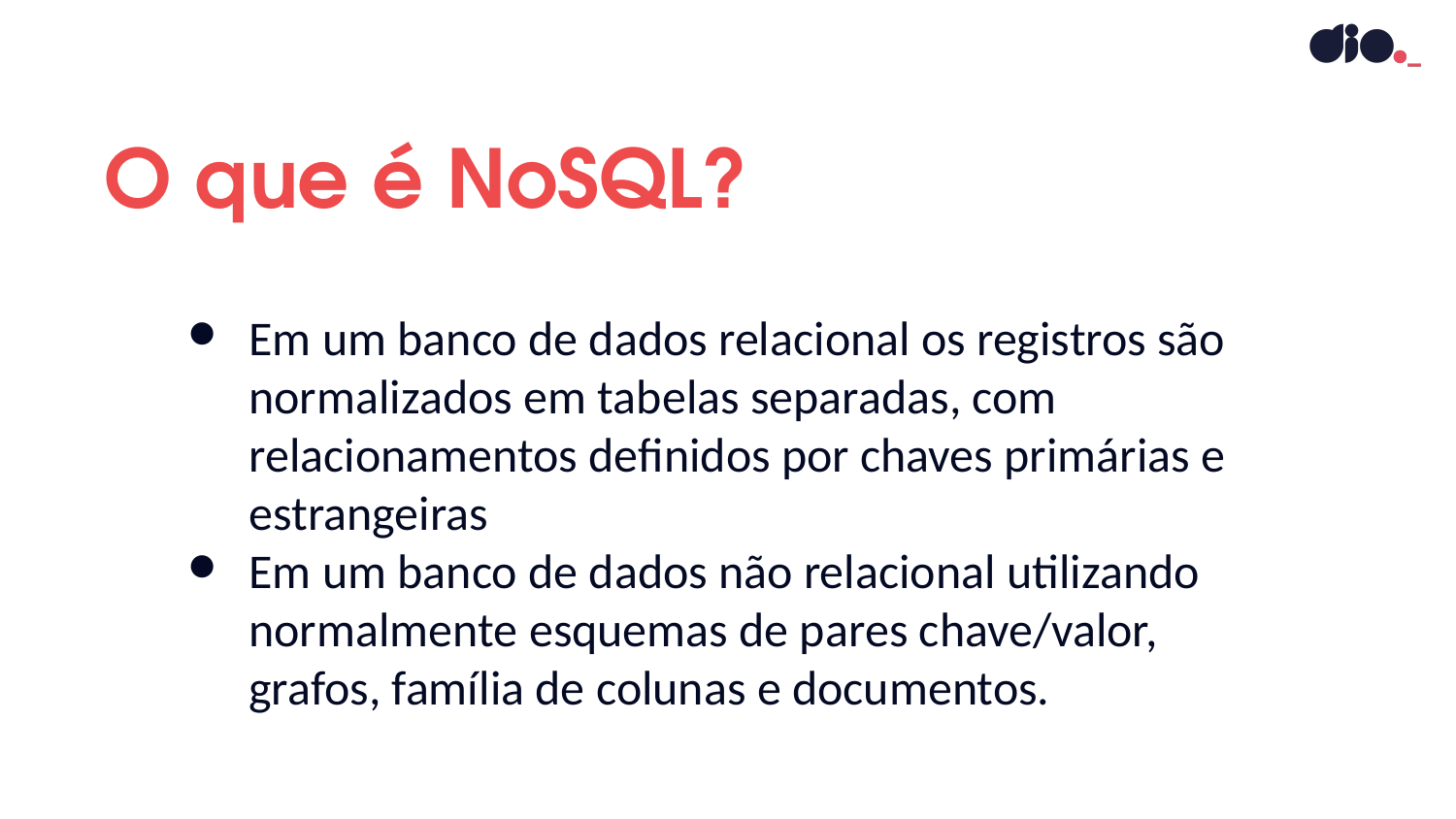

O que é NoSQL?
Em um banco de dados relacional os registros são normalizados em tabelas separadas, com relacionamentos definidos por chaves primárias e estrangeiras
Em um banco de dados não relacional utilizando normalmente esquemas de pares chave/valor, grafos, família de colunas e documentos.